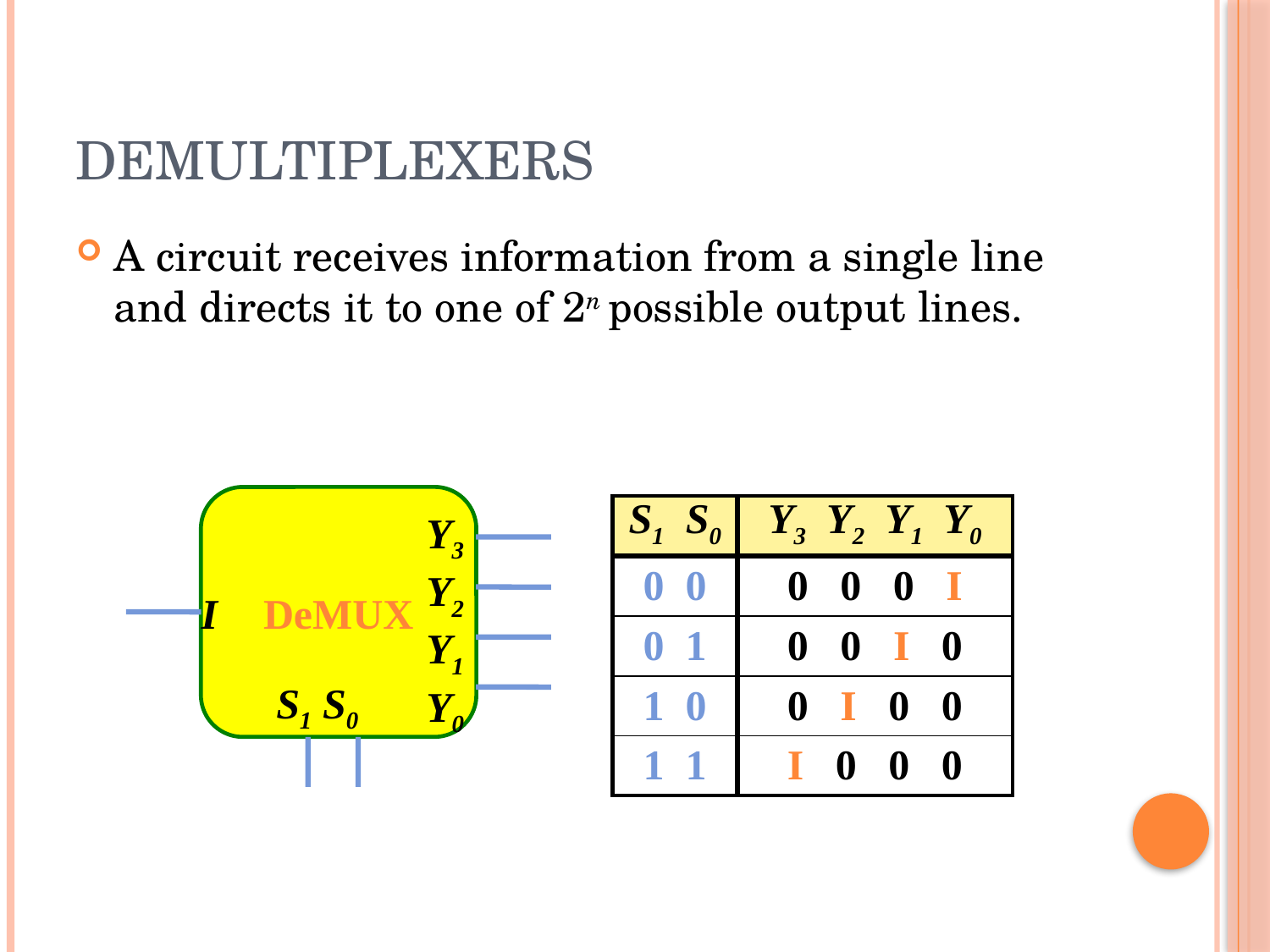

# DeMultiplexers
A circuit receives information from a single line and directs it to one of 2n possible output lines.

DeMUX
Y3
Y2
Y1
Y0

I

S1 S0

| S1 S0 | Y3 Y2 Y1 Y0 |
| --- | --- |
| 0 0 | 0 0 0 I |
| 0 1 | 0 0 I 0 |
| 1 0 | 0 I 0 0 |
| 1 1 | I 0 0 0 |